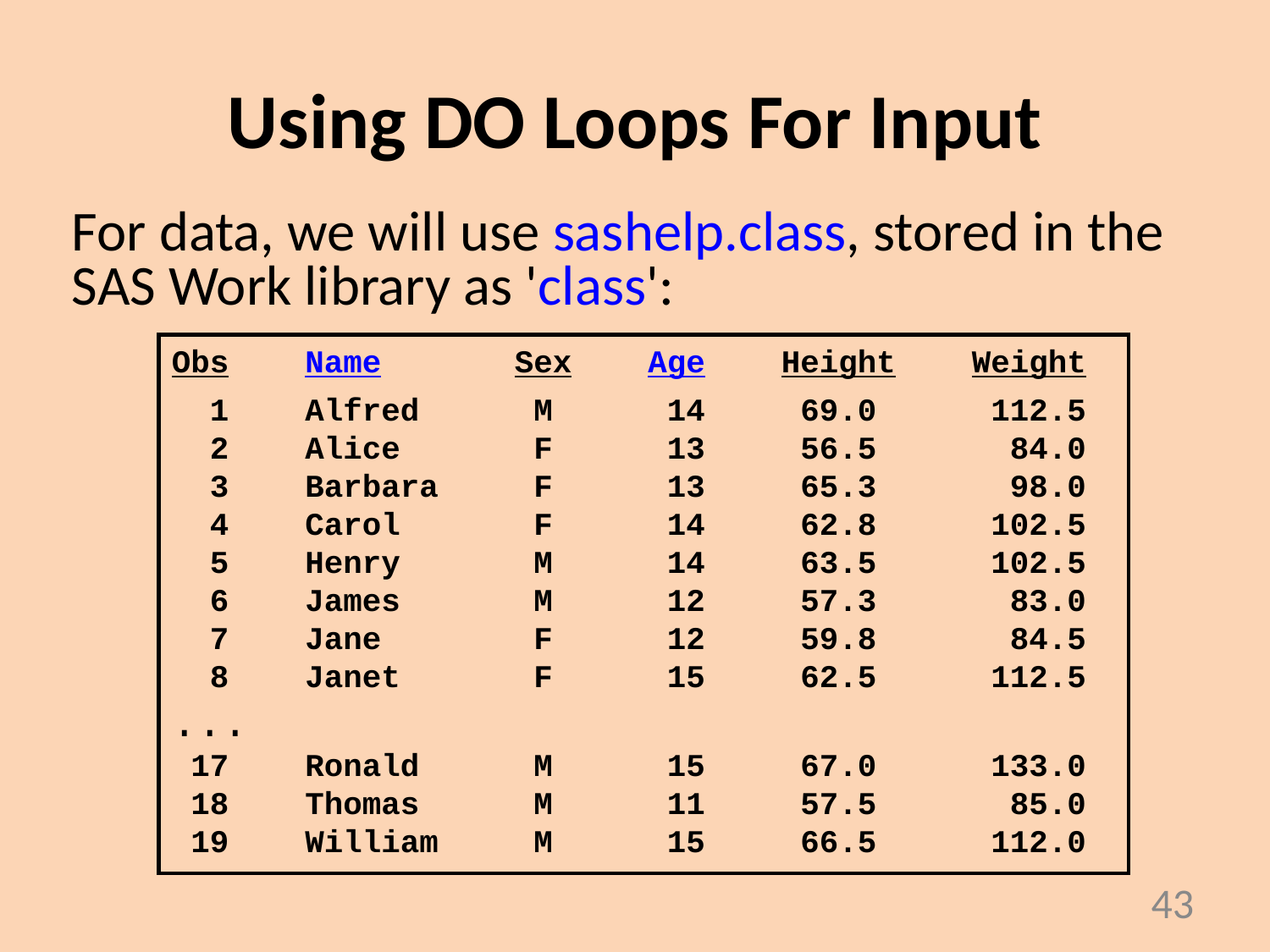

# Using DO Loops For Input
For data, we will use sashelp.class, stored in the SAS Work library as 'class':
Obs    Name       Sex    Age    Height    Weight
  1    Alfred      M      14     69.0      112.5
  2    Alice       F      13     56.5       84.0
  3    Barbara     F      13     65.3       98.0
  4    Carol       F      14     62.8      102.5
  5    Henry       M      14     63.5      102.5
  6    James       M      12     57.3       83.0
  7    Jane        F      12     59.8       84.5
  8    Janet       F      15     62.5      112.5
...
 17    Ronald      M      15     67.0      133.0
 18    Thomas      M      11     57.5       85.0
 19    William     M      15     66.5      112.0
43